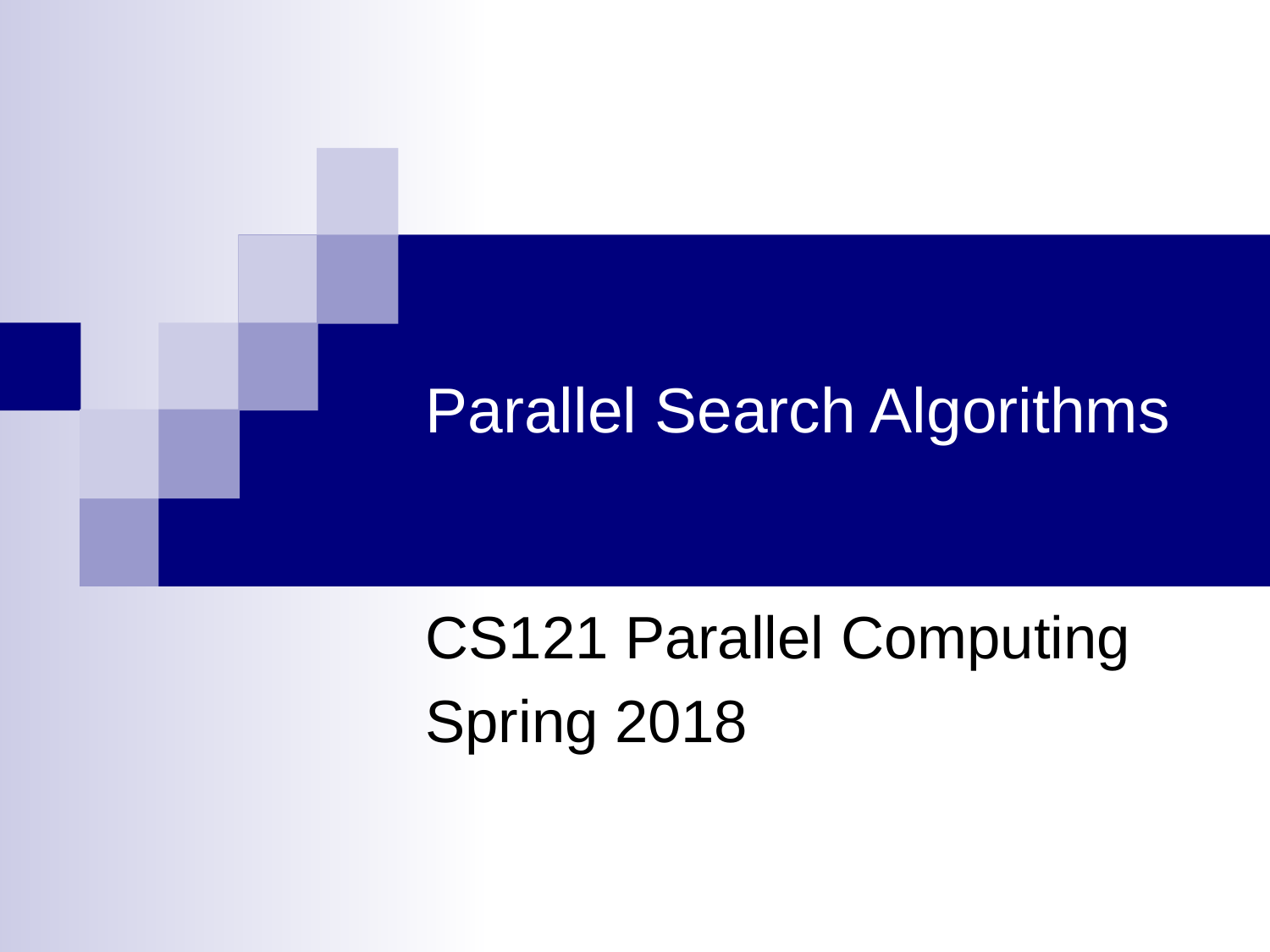

# Parallel Search Algorithms
CS121 Parallel Computing
Spring 2018